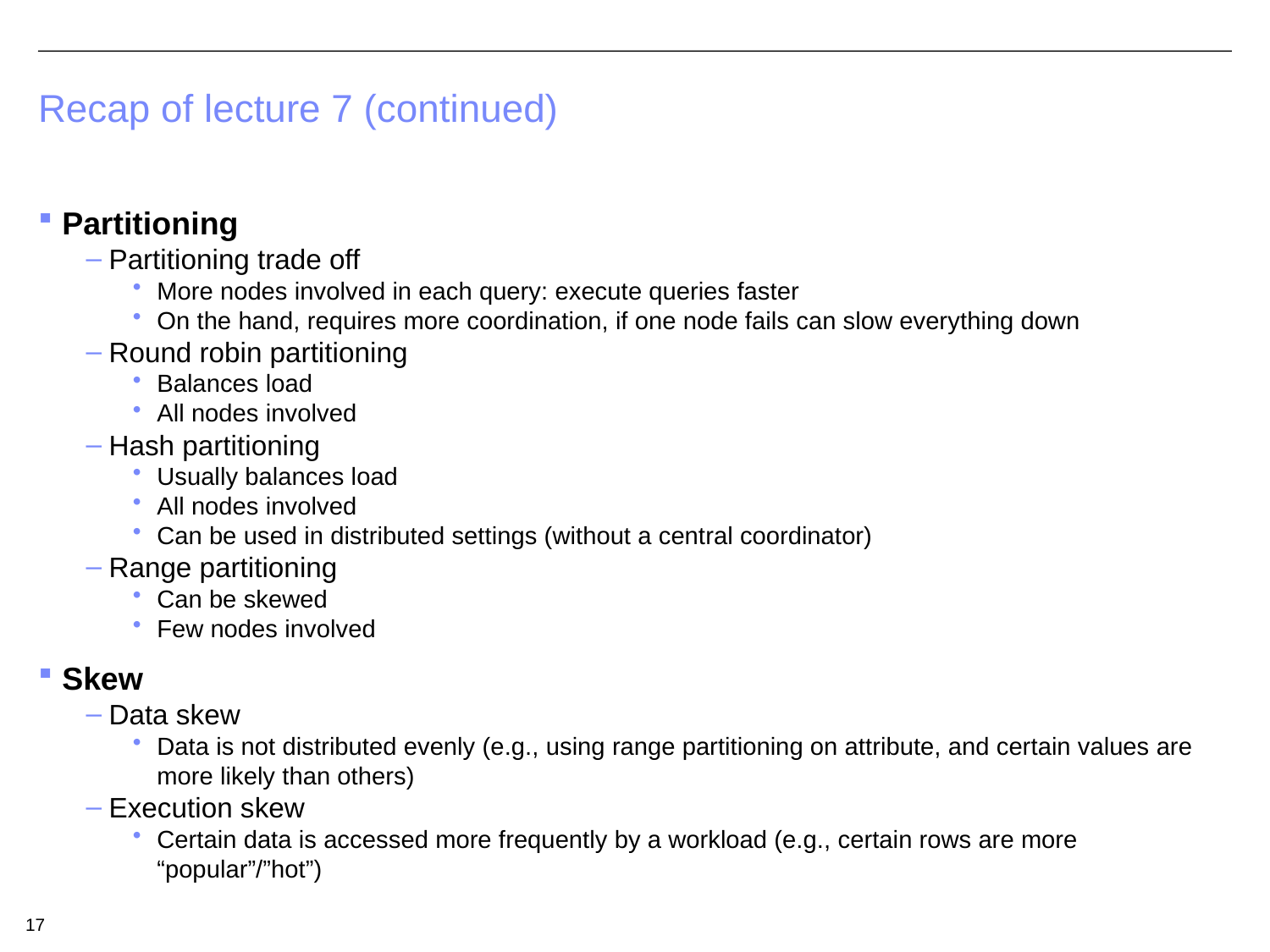

# Recap of lecture 7 (continued)
Partitioning
Partitioning trade off
More nodes involved in each query: execute queries faster
On the hand, requires more coordination, if one node fails can slow everything down
Round robin partitioning
Balances load
All nodes involved
Hash partitioning
Usually balances load
All nodes involved
Can be used in distributed settings (without a central coordinator)
Range partitioning
Can be skewed
Few nodes involved
Skew
Data skew
Data is not distributed evenly (e.g., using range partitioning on attribute, and certain values are more likely than others)
Execution skew
Certain data is accessed more frequently by a workload (e.g., certain rows are more “popular”/”hot”)
17